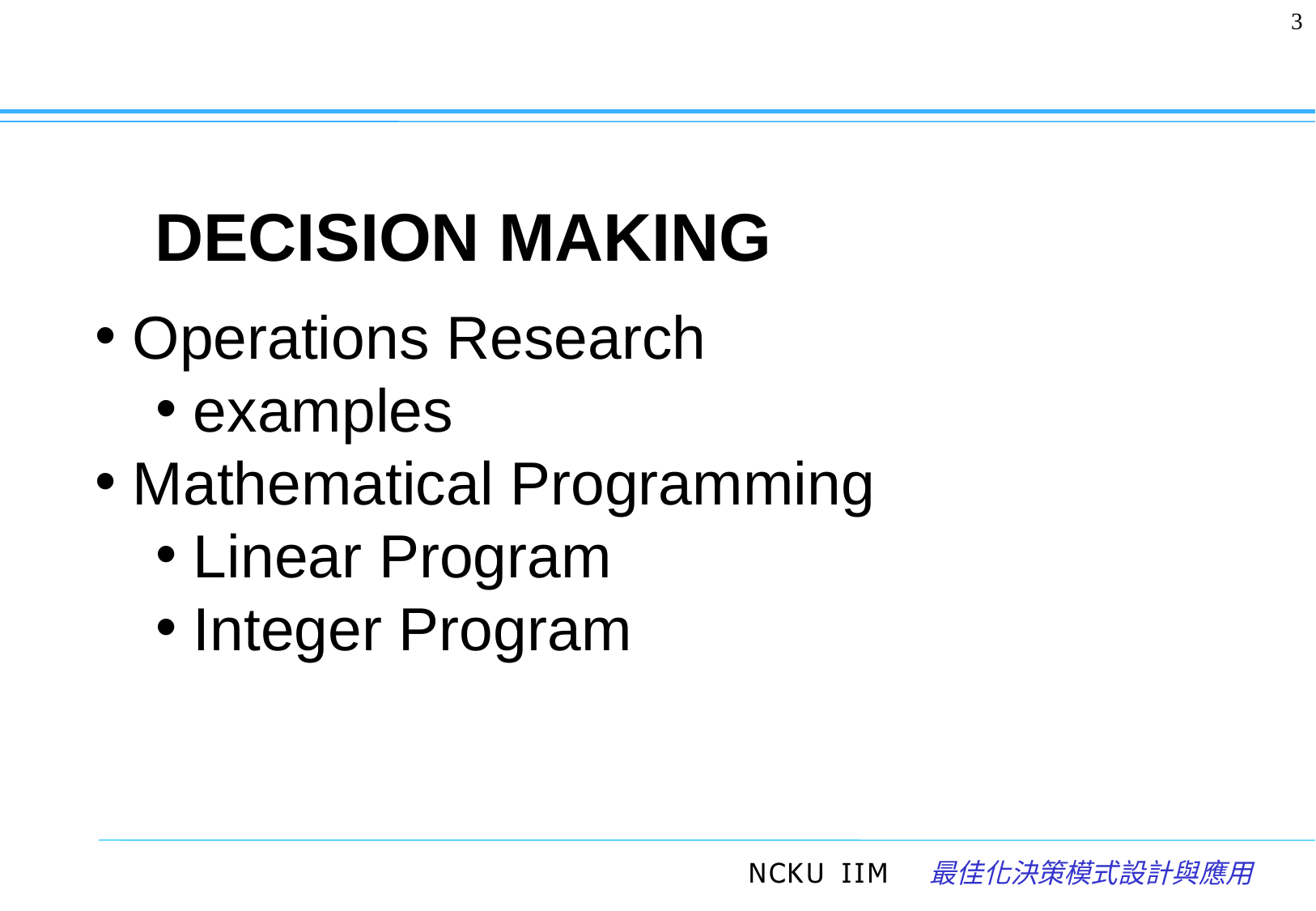

3
# decision making
Operations Research
examples
Mathematical Programming
Linear Program
Integer Program